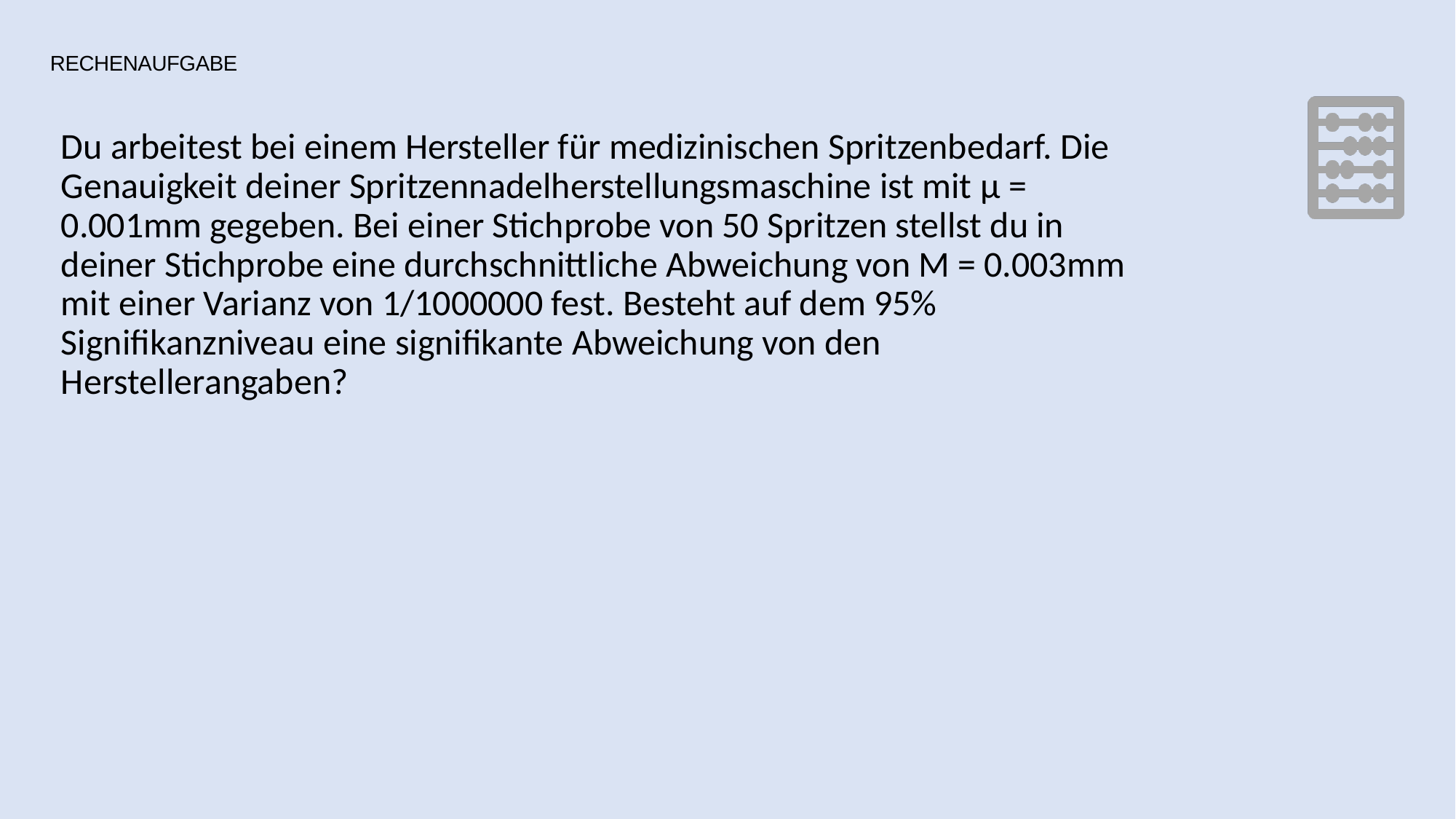

Du arbeitest bei einem Hersteller für medizinischen Spritzenbedarf. Die Genauigkeit deiner Spritzennadelherstellungsmaschine ist mit μ = 0.001mm gegeben. Bei einer Stichprobe von 50 Spritzen stellst du in deiner Stichprobe eine durchschnittliche Abweichung von M = 0.003mm mit einer Varianz von 1/1000000 fest. Besteht auf dem 95% Signifikanzniveau eine signifikante Abweichung von den Herstellerangaben?